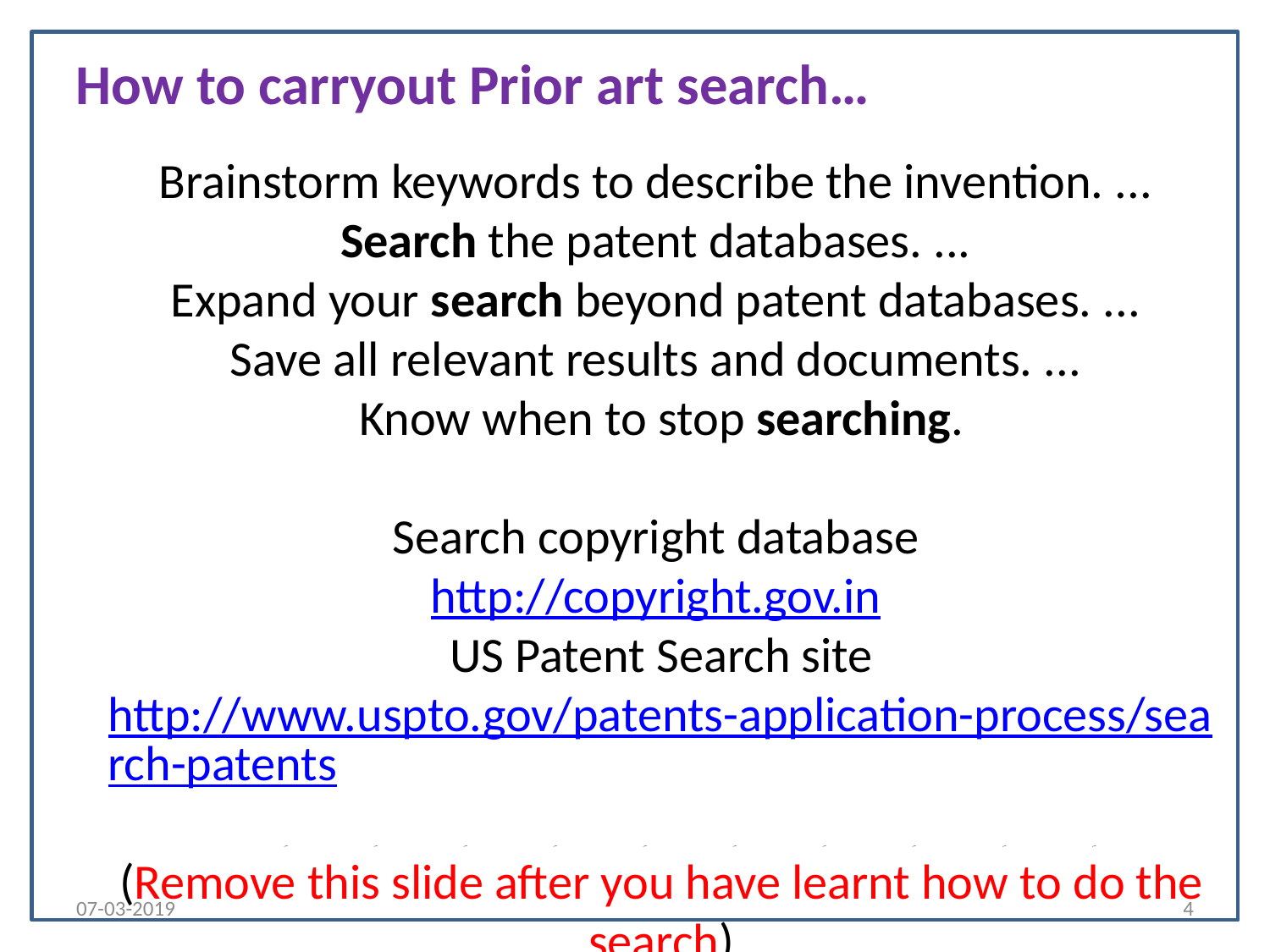

How to carryout Prior art search…

# Brainstorm keywords to describe the invention. ... Search the patent databases. ... Expand your search beyond patent databases. ... Save all relevant results and documents. ... Know when to stop searching. Search copyright database http://copyright.gov.in US Patent Search site http://www.uspto.gov/patents-application-process/search-patents (Remove this slide after you have learnt how to do the search)

07-03-2019
4